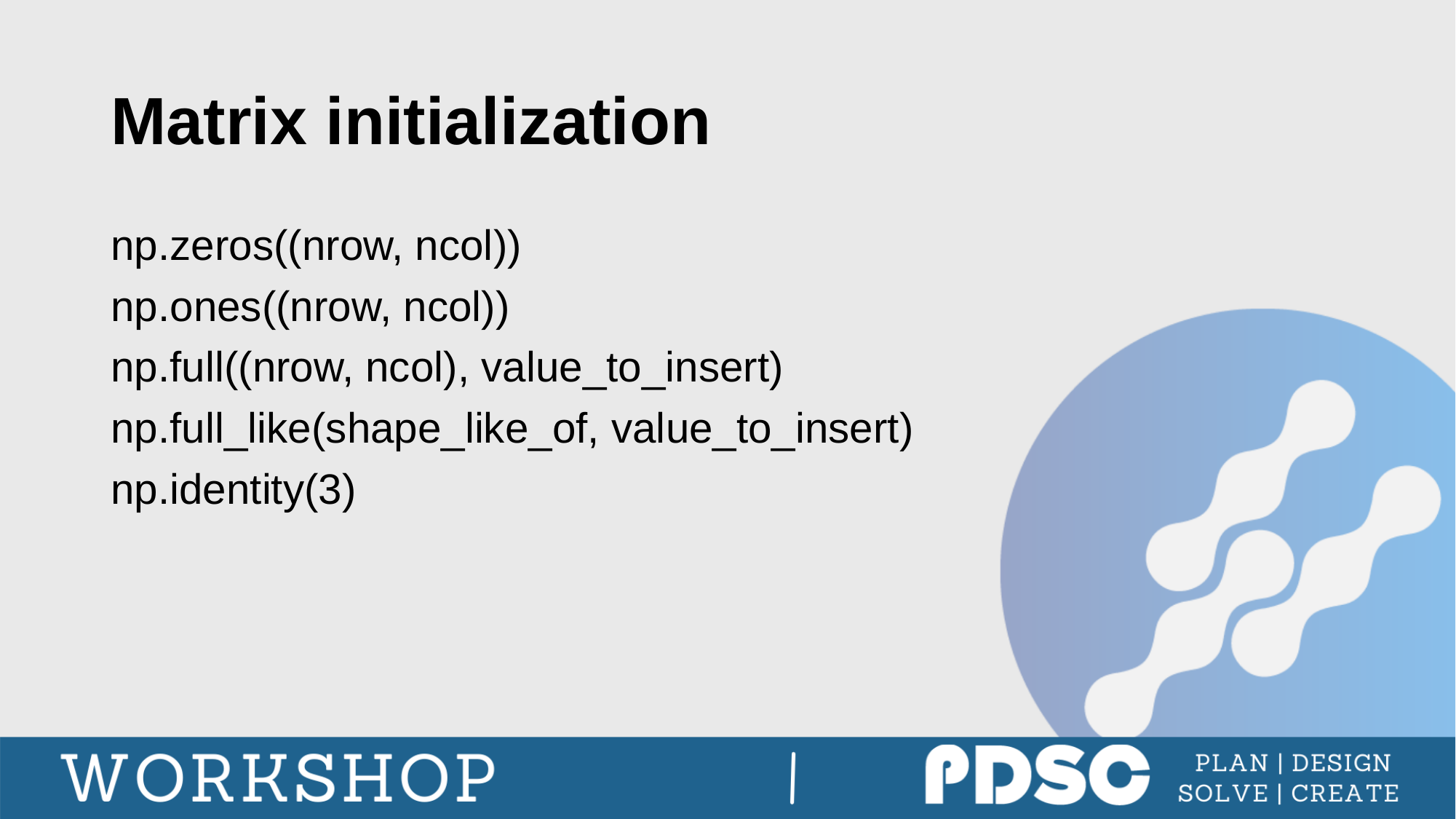

# Matrix initialization
np.zeros((nrow, ncol))
np.ones((nrow, ncol))
np.full((nrow, ncol), value_to_insert)
np.full_like(shape_like_of, value_to_insert)
np.identity(3)